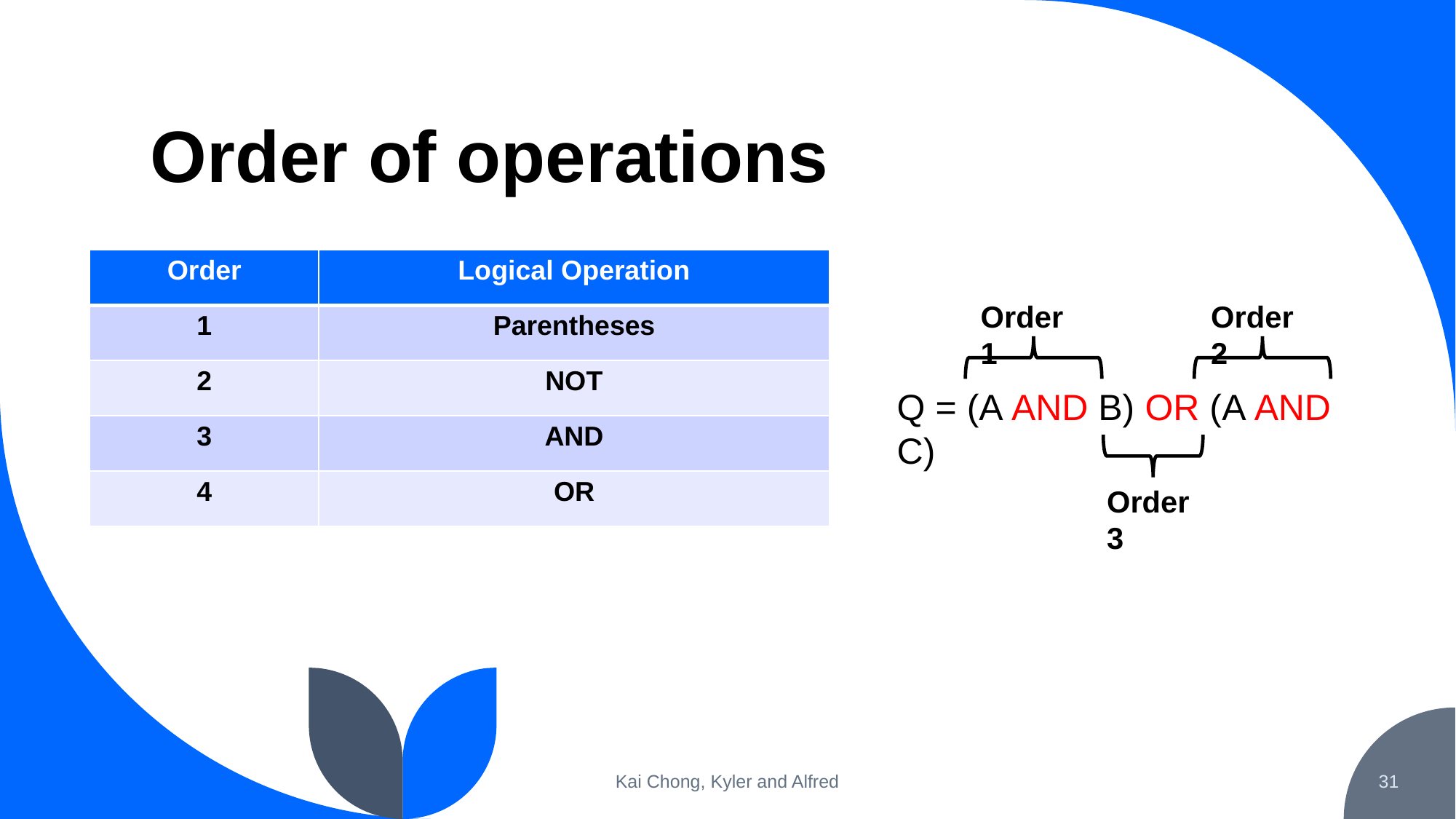

# Order of operations
| Order | Logical Operation |
| --- | --- |
| 1 | Parentheses |
| 2 | NOT |
| 3 | AND |
| 4 | OR |

Order 2
Order 1
Q = (A AND B) OR (A AND C)

Order 3
Kai Chong, Kyler and Alfred
31